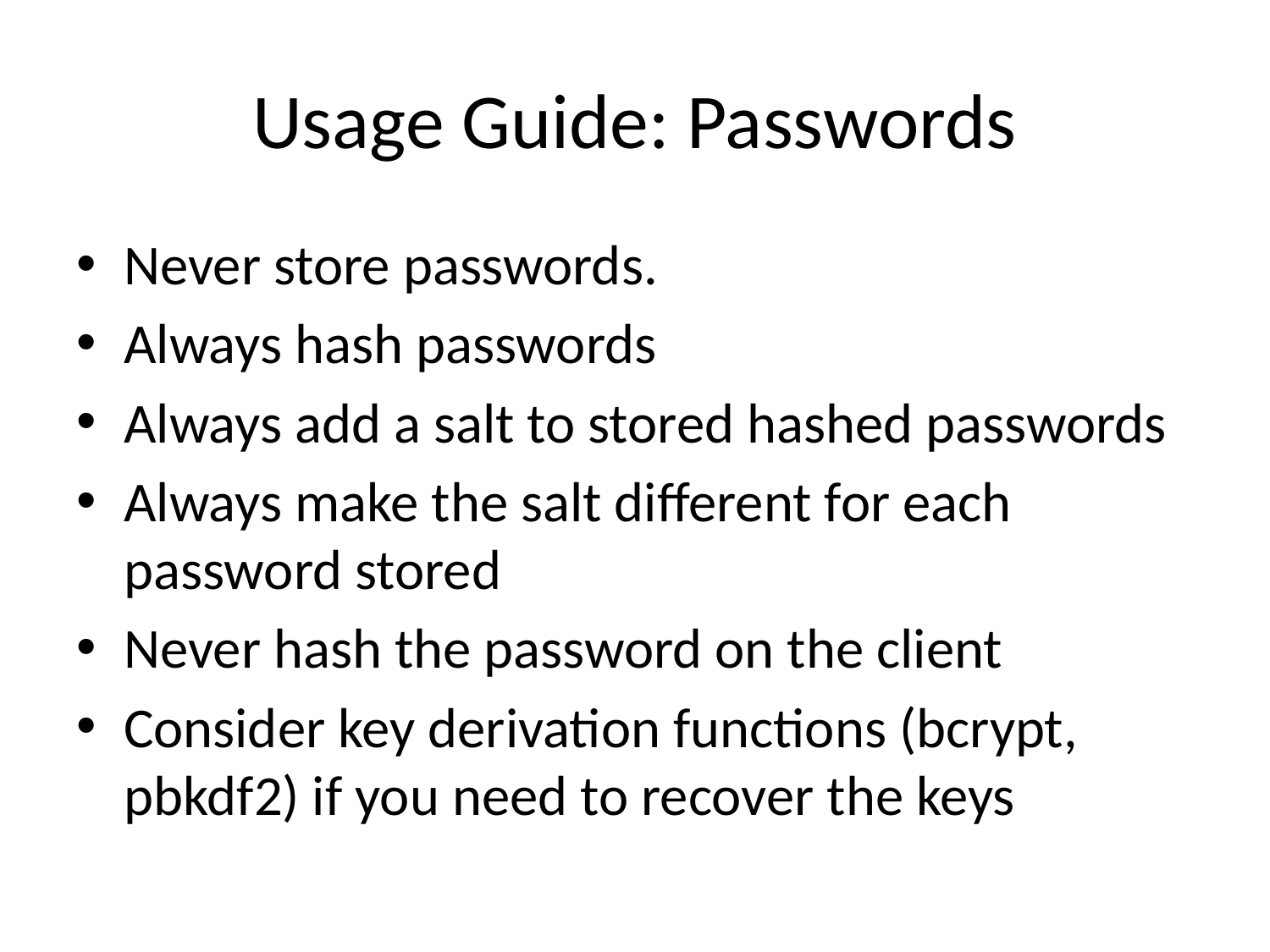

# Usage Guide: Passwords
Never store passwords.
Always hash passwords
Always add a salt to stored hashed passwords
Always make the salt different for each password stored
Never hash the password on the client
Consider key derivation functions (bcrypt, pbkdf2) if you need to recover the keys